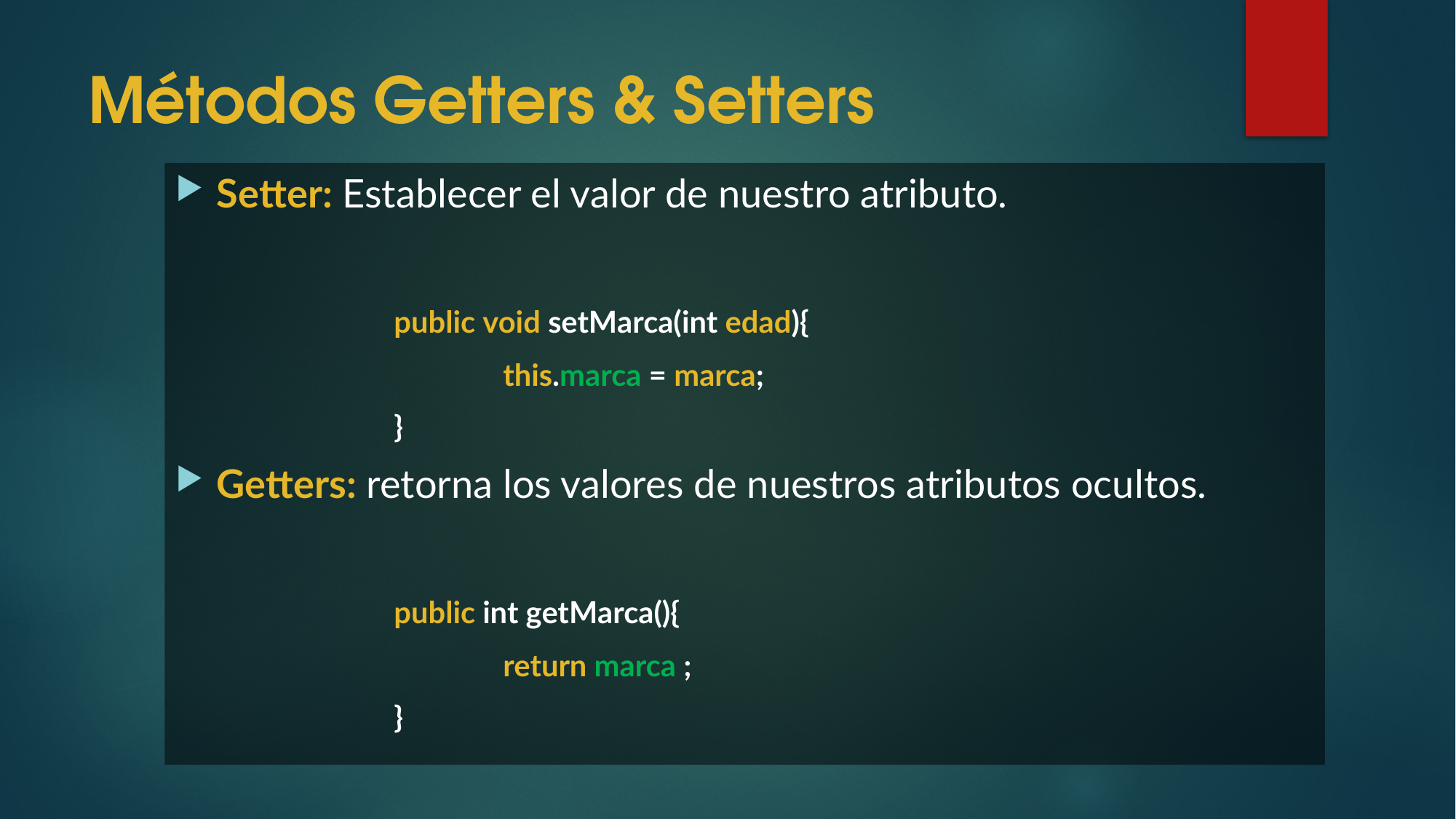

# Métodos Getters & Setters
Setter: Establecer el valor de nuestro atributo.

		public void setMarca(int edad){
			this.marca = marca;
		}
Getters: retorna los valores de nuestros atributos ocultos.

		public int getMarca(){
			return marca ;
		}